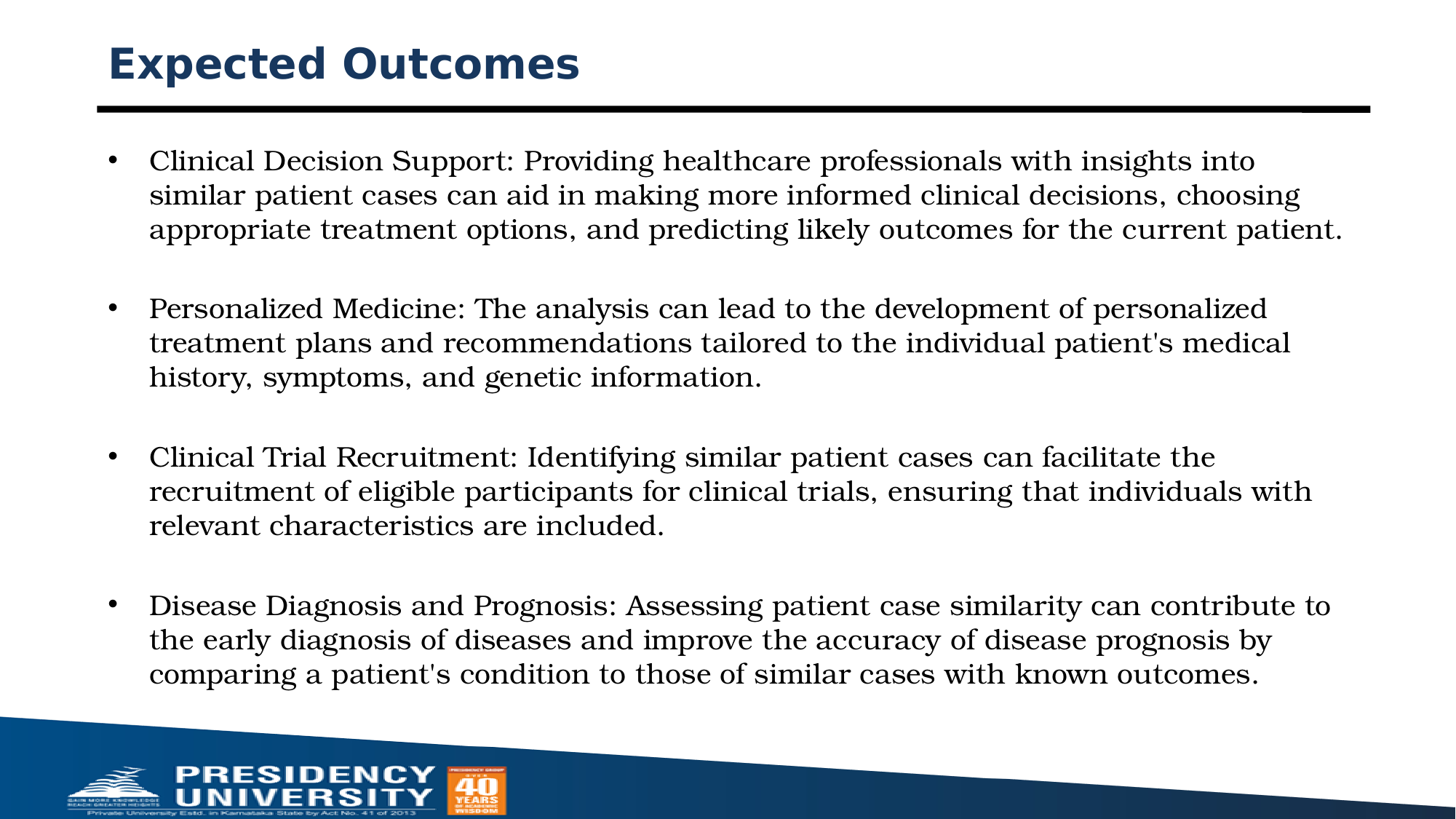

# Expected Outcomes
Clinical Decision Support: Providing healthcare professionals with insights into similar patient cases can aid in making more informed clinical decisions, choosing appropriate treatment options, and predicting likely outcomes for the current patient.

Personalized Medicine: The analysis can lead to the development of personalized treatment plans and recommendations tailored to the individual patient's medical history, symptoms, and genetic information.

Clinical Trial Recruitment: Identifying similar patient cases can facilitate the recruitment of eligible participants for clinical trials, ensuring that individuals with relevant characteristics are included.

Disease Diagnosis and Prognosis: Assessing patient case similarity can contribute to the early diagnosis of diseases and improve the accuracy of disease prognosis by comparing a patient's condition to those of similar cases with known outcomes.